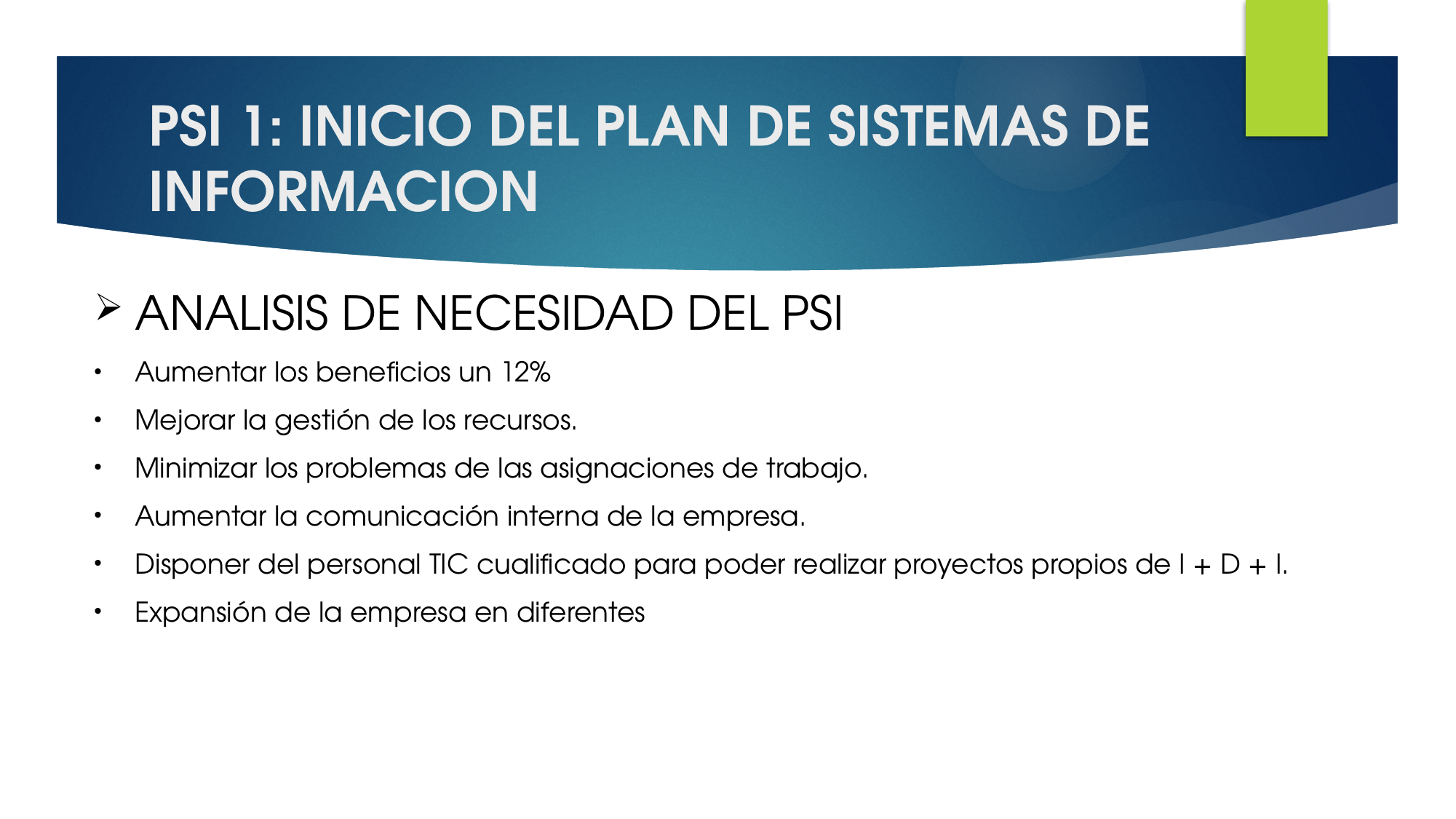

# PSI 1: INICIO DEL PLAN DE SISTEMAS DE INFORMACION
ANALISIS DE NECESIDAD DEL PSI
Aumentar los beneficios un 12%
Mejorar la gestión de los recursos.
Minimizar los problemas de las asignaciones de trabajo.
Aumentar la comunicación interna de la empresa.
Disponer del personal TIC cualificado para poder realizar proyectos propios de I + D + I.
Expansión de la empresa en diferentes ámbitos.